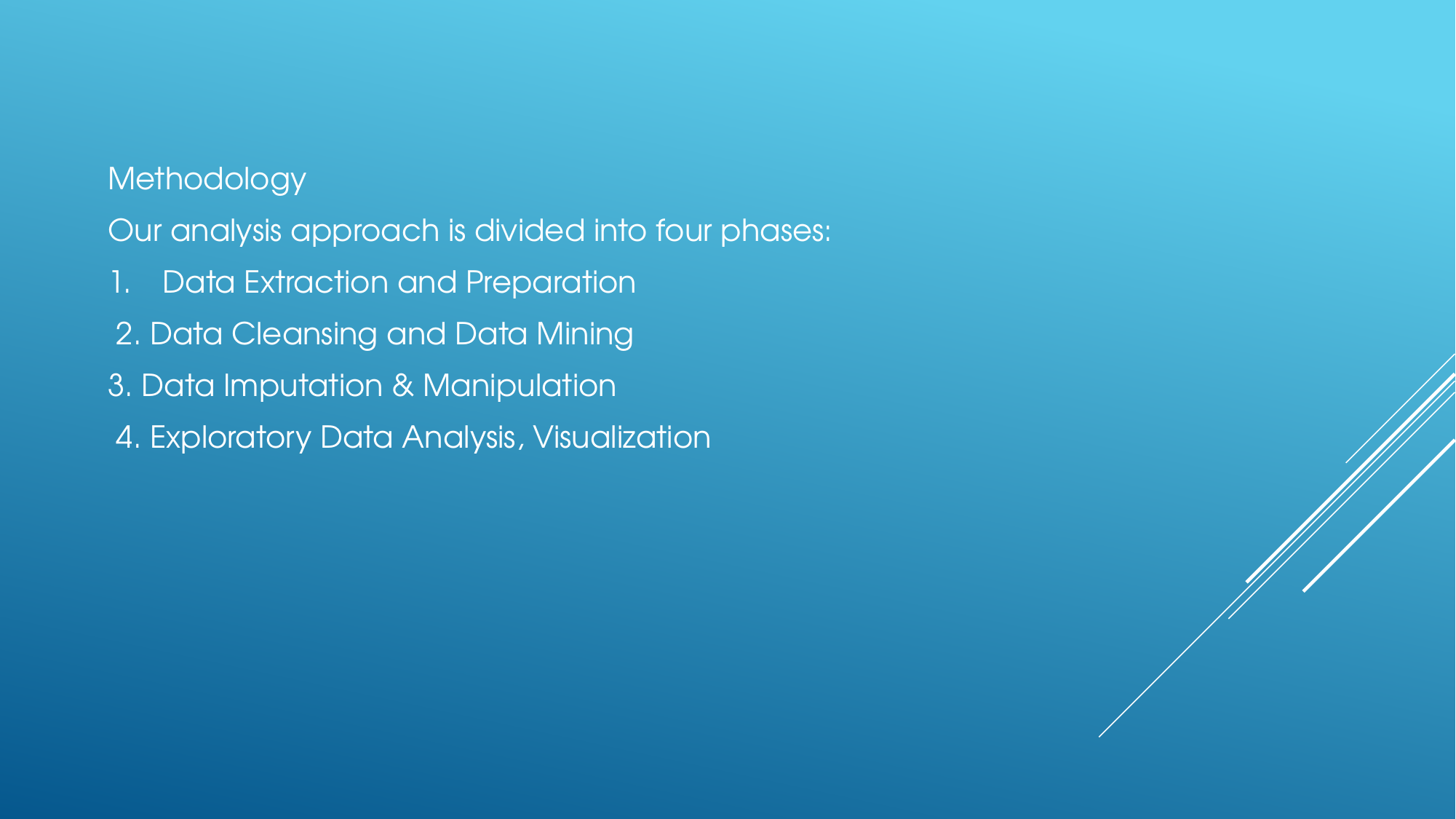

Methodology
Our analysis approach is divided into four phases:
Data Extraction and Preparation
 2. Data Cleansing and Data Mining
3. Data Imputation & Manipulation
 4. Exploratory Data Analysis, Visualization